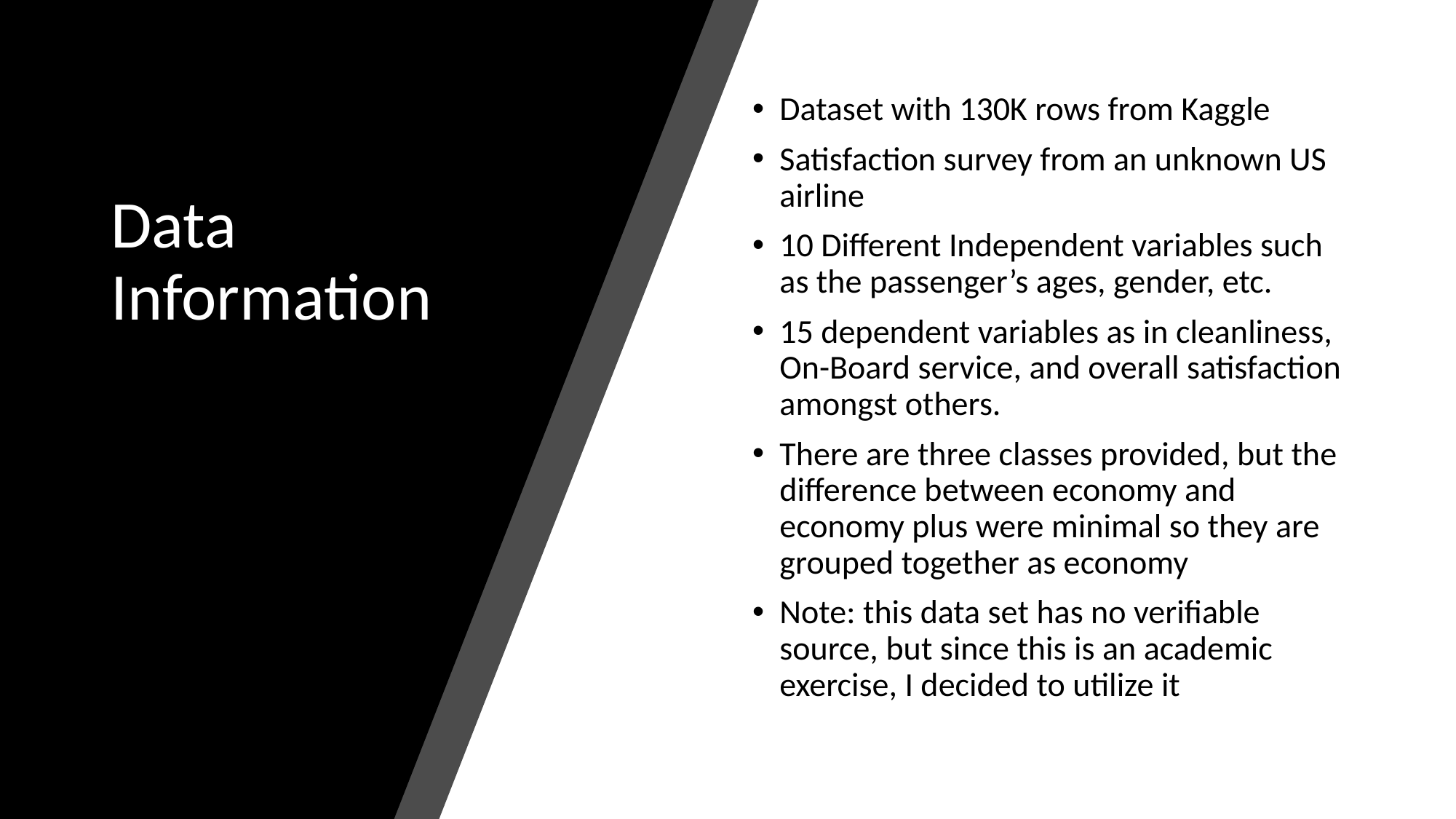

# Data Information
Dataset with 130K rows from Kaggle
Satisfaction survey from an unknown US airline
10 Different Independent variables such as the passenger’s ages, gender, etc.
15 dependent variables as in cleanliness, On-Board service, and overall satisfaction amongst others.
There are three classes provided, but the difference between economy and economy plus were minimal so they are grouped together as economy
Note: this data set has no verifiable source, but since this is an academic exercise, I decided to utilize it